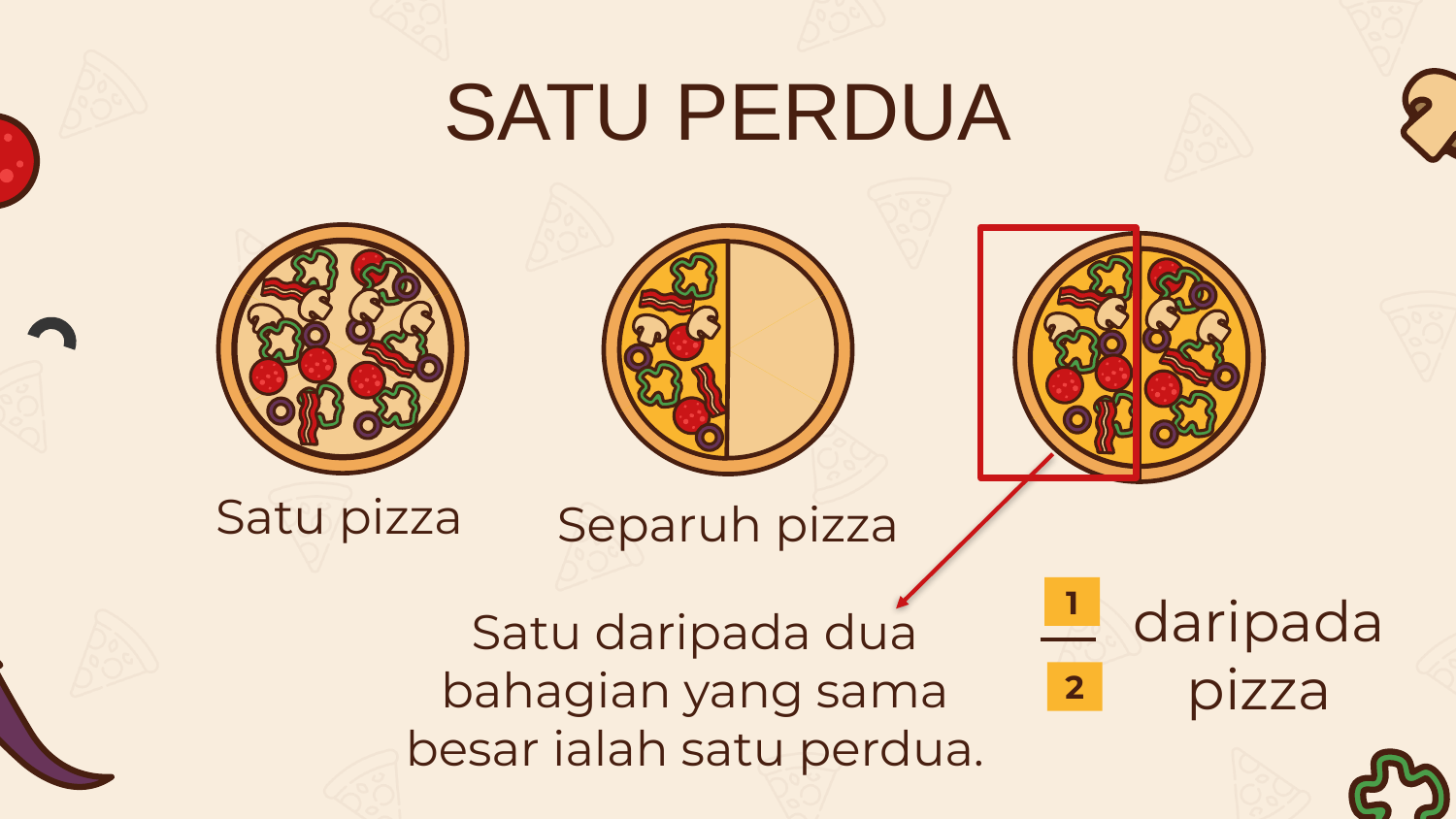

# SATU PERDUA

Satu pizza
Separuh pizza
1
daripada pizza
Satu daripada dua bahagian yang sama besar ialah satu perdua.
2